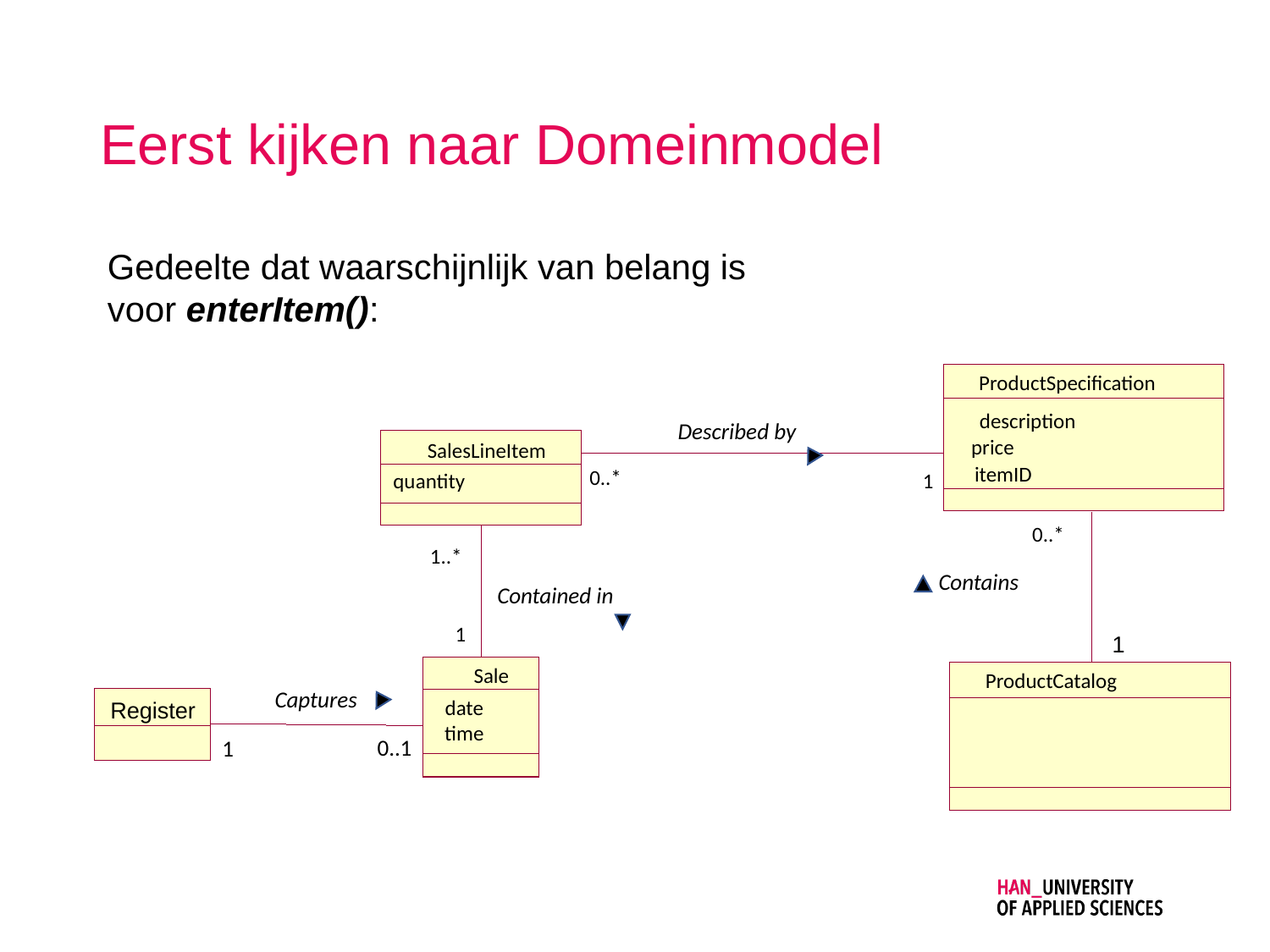

# Eerst kijken naar Domeinmodel
Gedeelte dat waarschijnlijk van belang is
voor enterItem():

ProductSpecification

description
Described by

price
SalesLineItem

itemID
0..*

 quantity
1

1..*
Contained in
1

Sale

date
time

Captures

Register

0..1
1

0..*
Contains

1

ProductCatalog